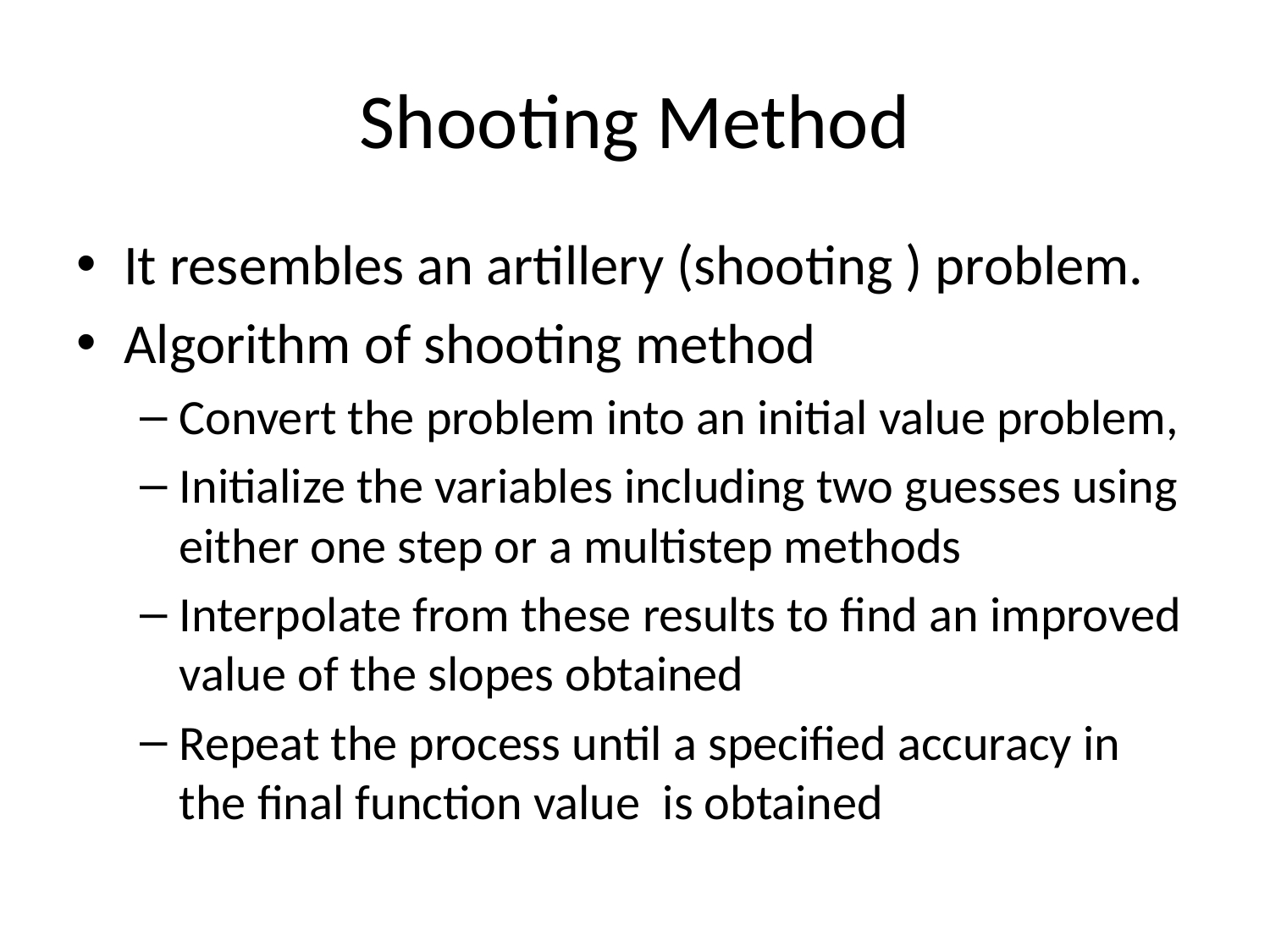

# Shooting Method
It resembles an artillery (shooting ) problem.
Algorithm of shooting method
Convert the problem into an initial value problem,
Initialize the variables including two guesses using either one step or a multistep methods
Interpolate from these results to find an improved value of the slopes obtained
Repeat the process until a specified accuracy in the final function value  is obtained